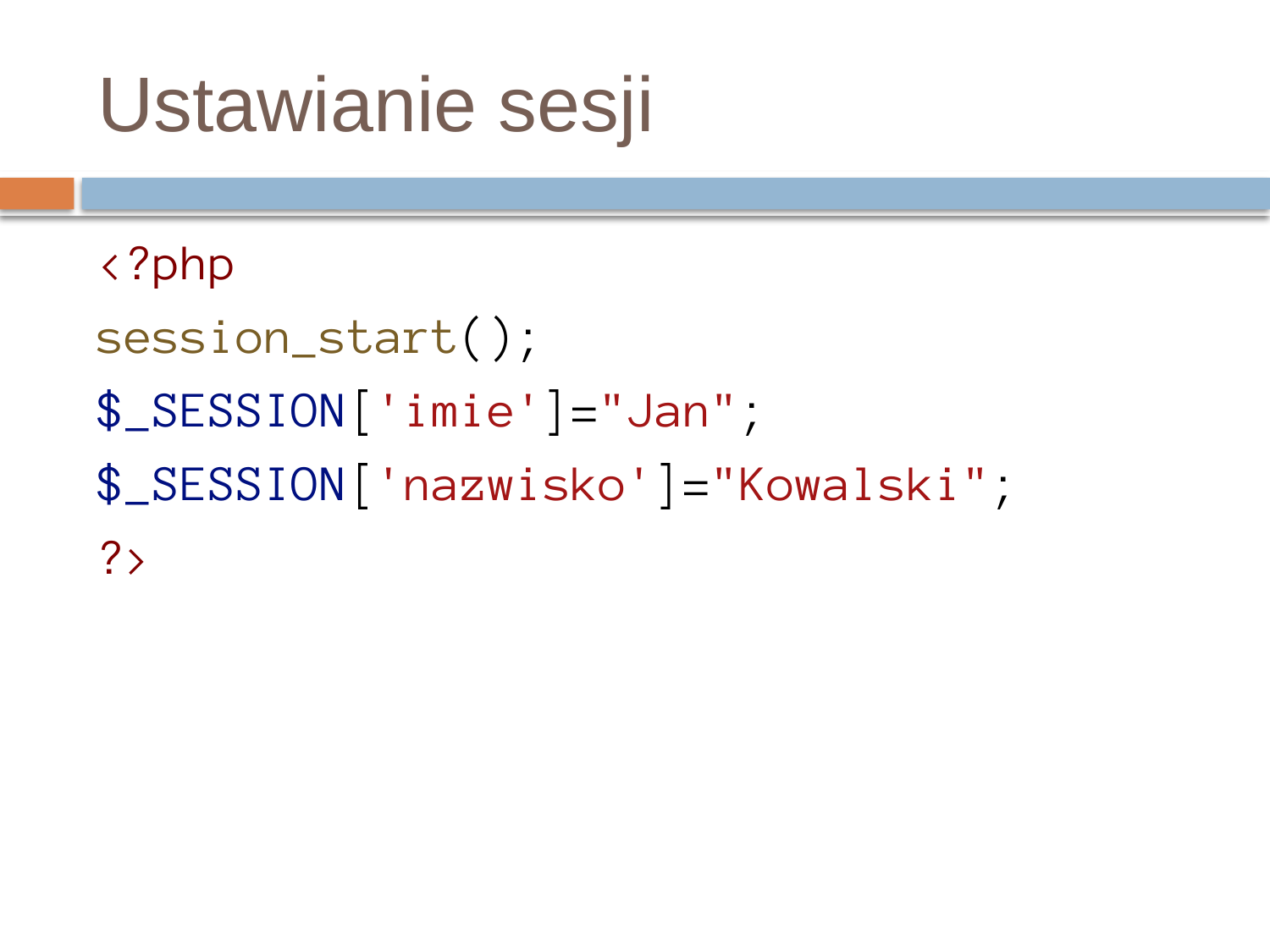

# Ustawianie sesji
<?php
session_start();
$_SESSION['imie']="Jan";
$_SESSION['nazwisko']="Kowalski";
?>